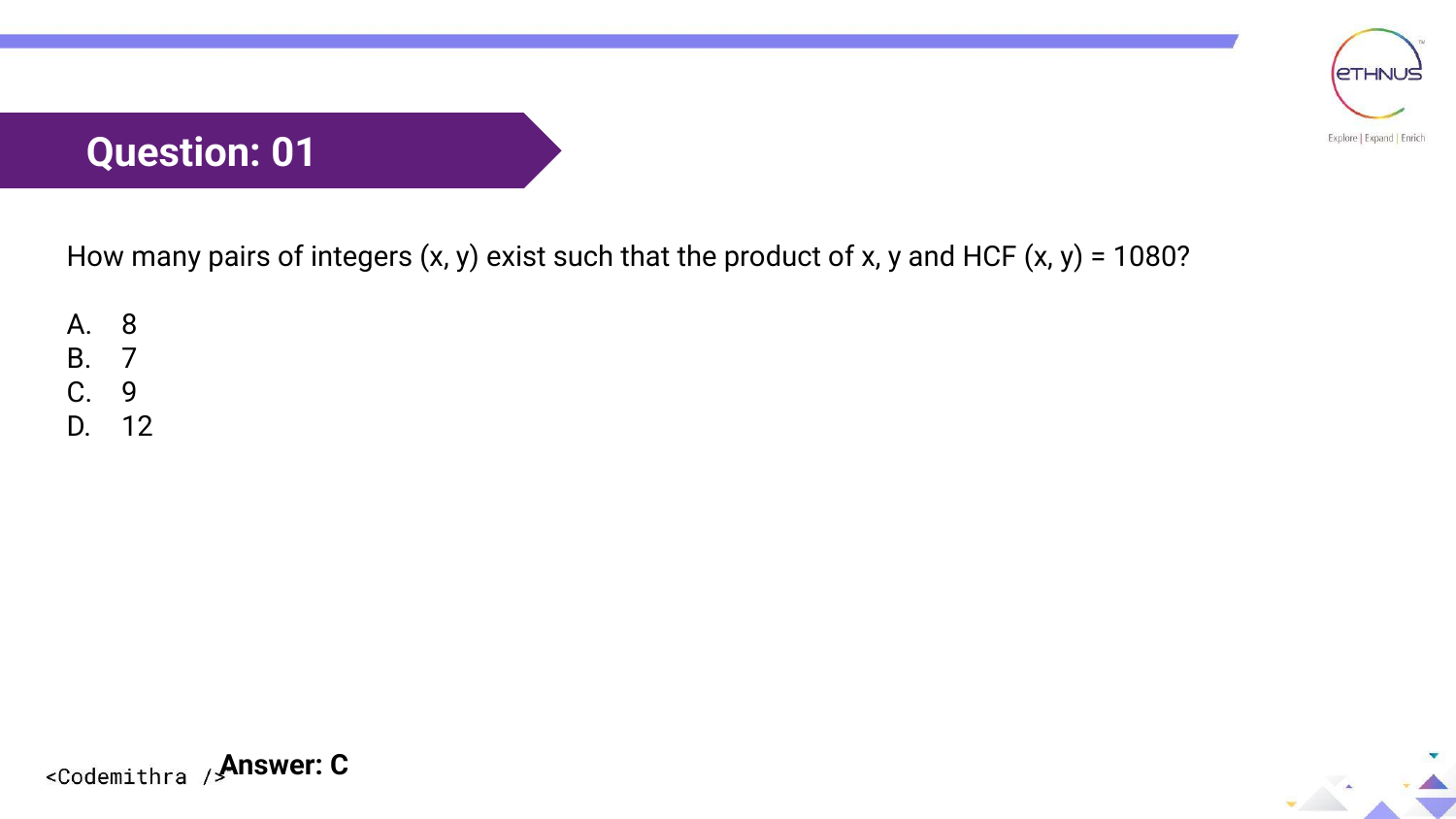

Question: 01
How many pairs of integers (x, y) exist such that the product of x, y and HCF (x, y) = 1080?
8
7
9
12

                                                                                                      																																										 Answer: C